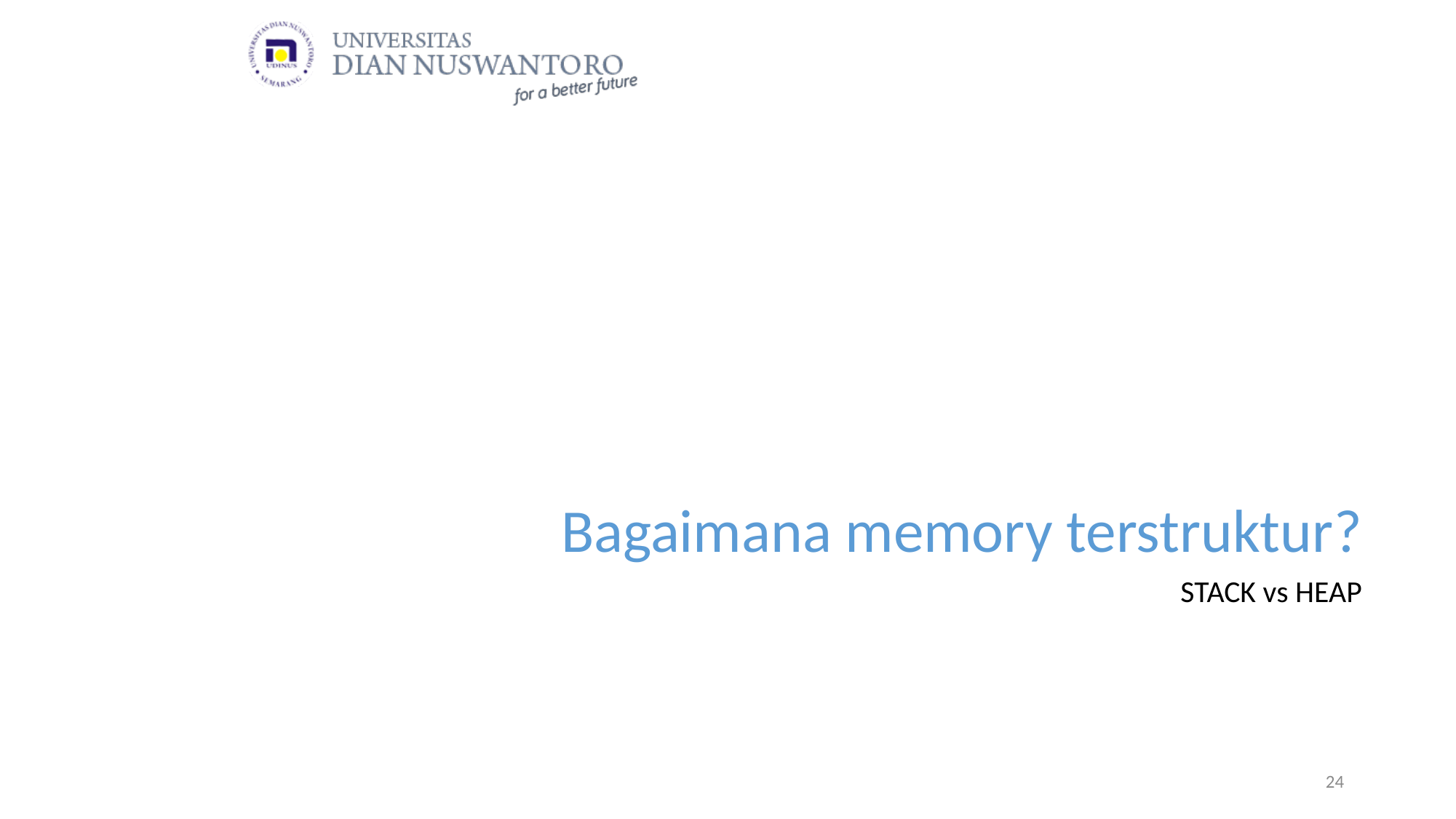

# Bagaimana memory terstruktur?
STACK vs HEAP
24